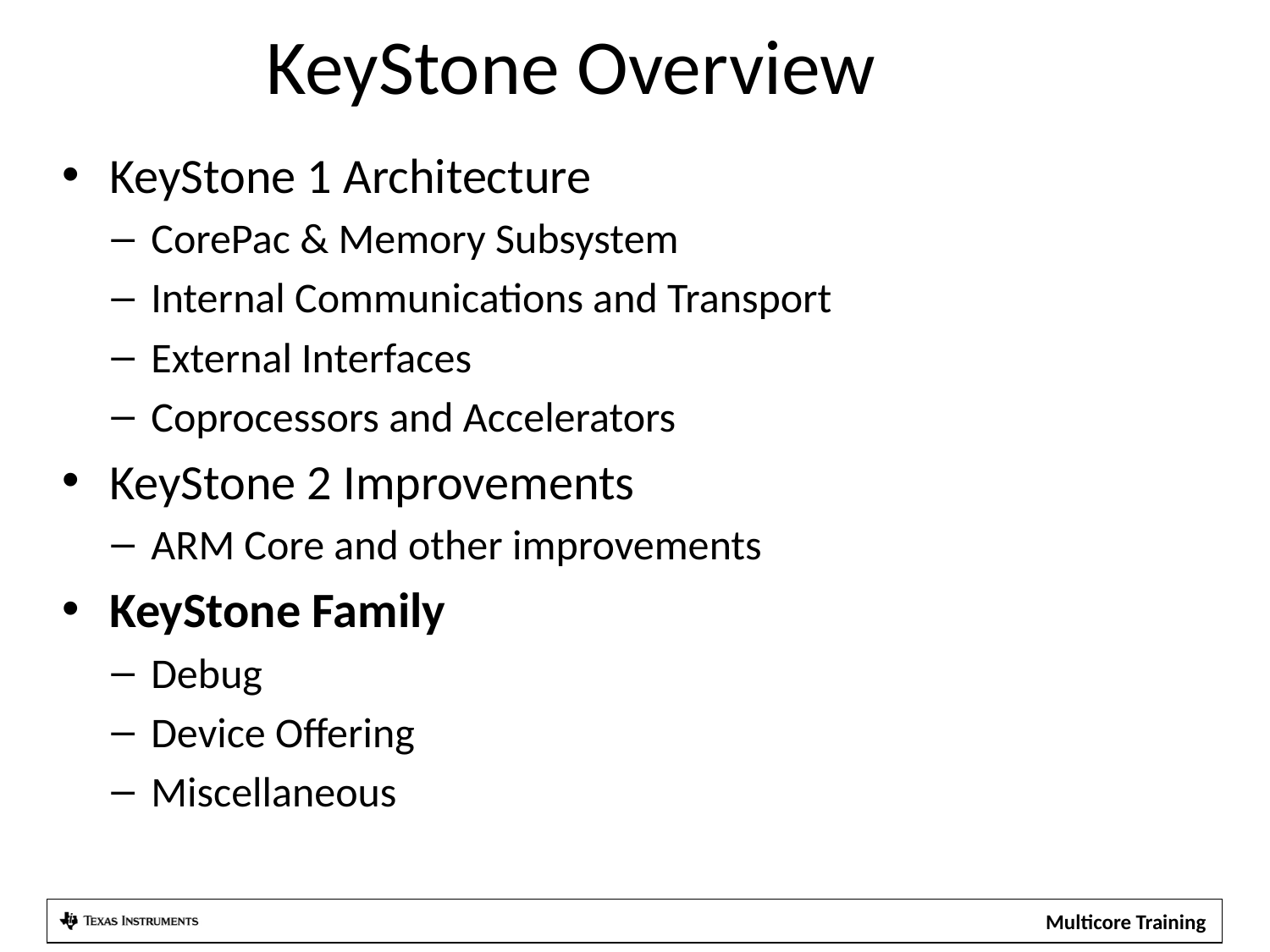

KeyStone Overview
KeyStone 1 Architecture
CorePac & Memory Subsystem
Internal Communications and Transport
External Interfaces
Coprocessors and Accelerators
KeyStone 2 Improvements
ARM Core and other improvements
KeyStone Family
Debug
Device Offering
Miscellaneous